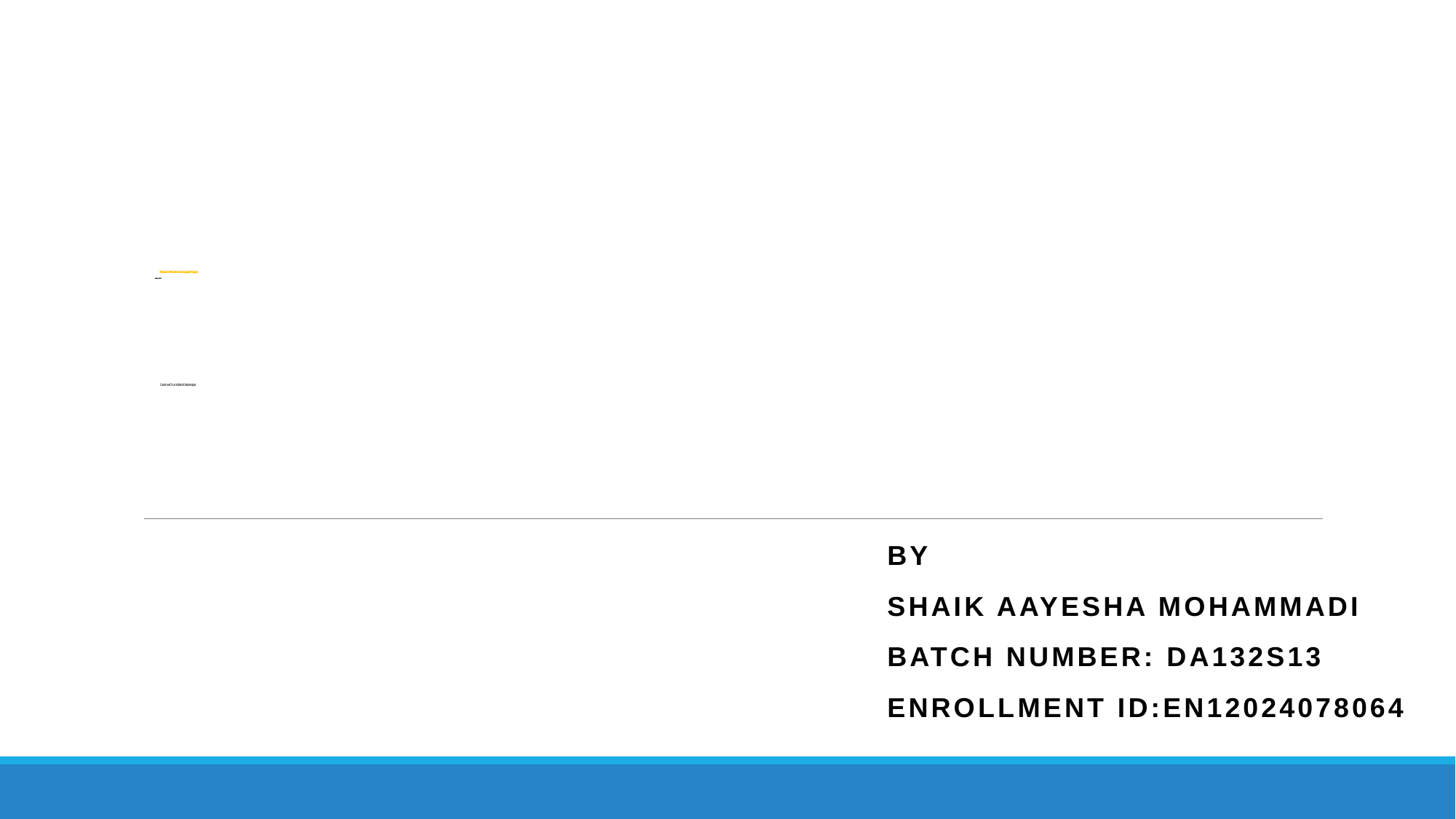

# MovieOnRent Data Analysis Project - Optimizing Movie Inventory and Customer Experience Customer Churn in Bank Data Analysis
BY
Shaik Aayesha Mohammadi
Batch Number: DA132S13
Enrollment ID:EN12024078064